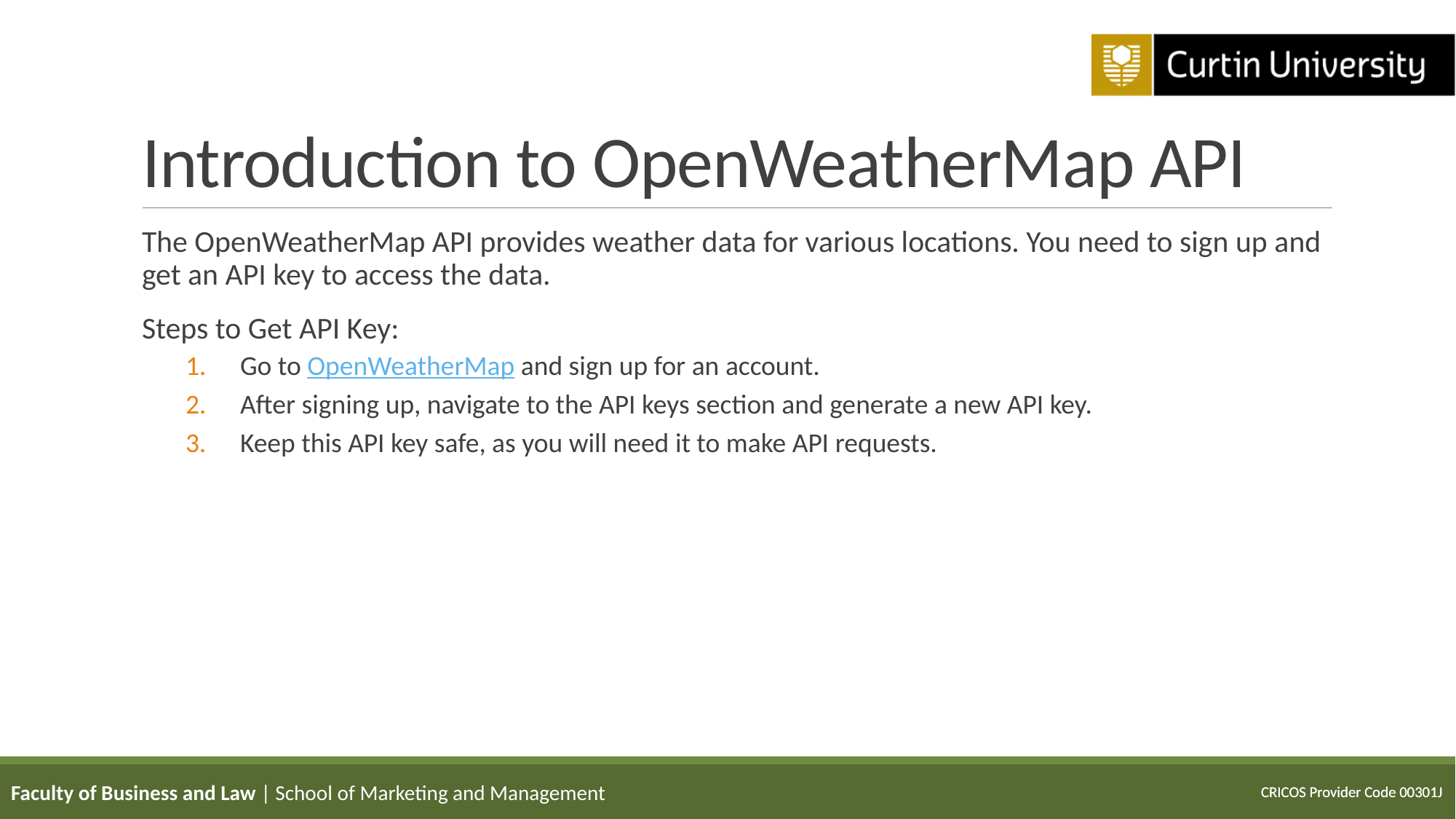

# Introduction to OpenWeatherMap API
The OpenWeatherMap API provides weather data for various locations. You need to sign up and get an API key to access the data.
Steps to Get API Key:
Go to OpenWeatherMap and sign up for an account.
After signing up, navigate to the API keys section and generate a new API key.
Keep this API key safe, as you will need it to make API requests.
Faculty of Business and Law | School of Marketing and Management